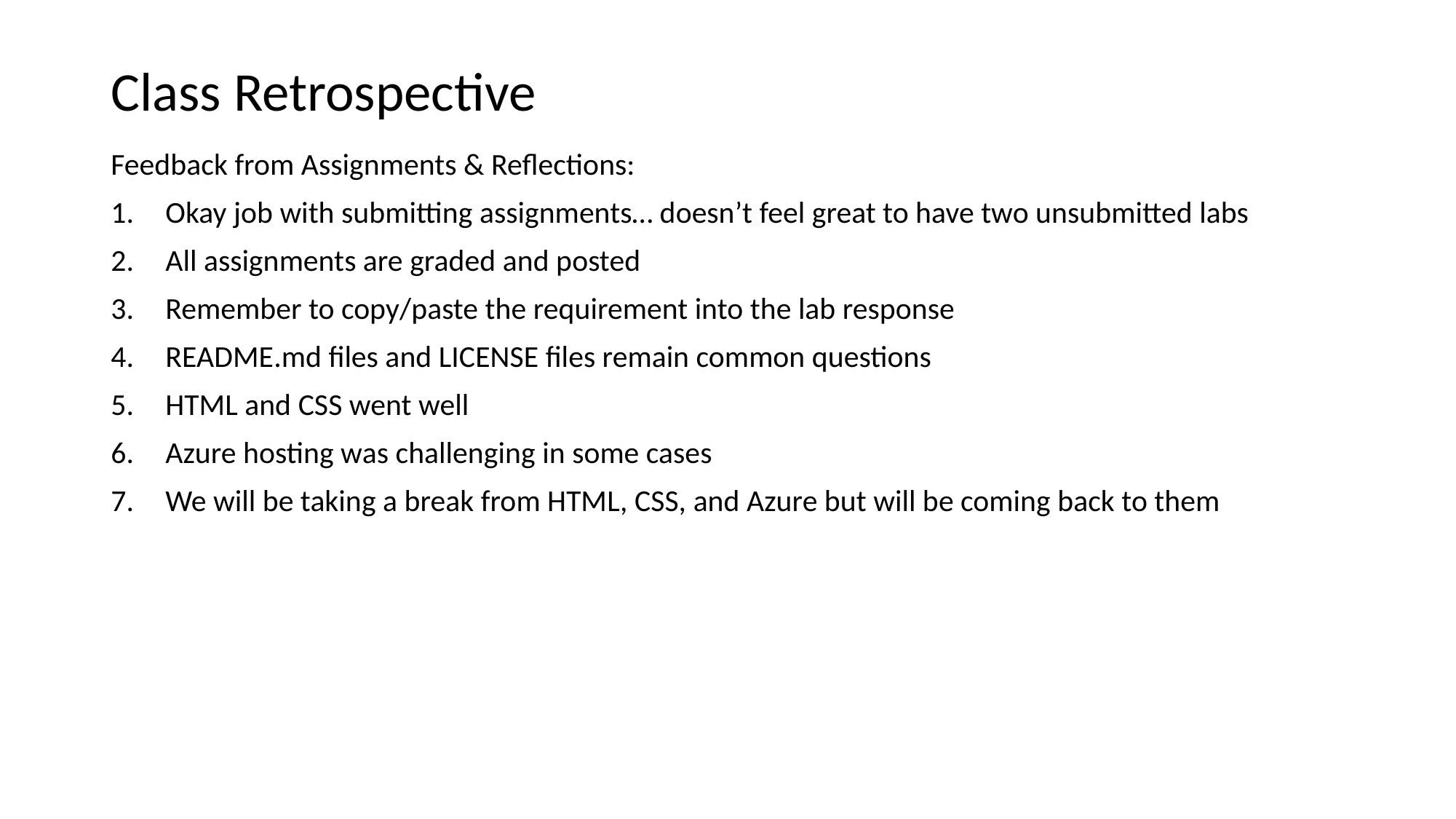

# Class Retrospective
Feedback from Assignments & Reflections:
Okay job with submitting assignments… doesn’t feel great to have two unsubmitted labs
All assignments are graded and posted
Remember to copy/paste the requirement into the lab response
README.md files and LICENSE files remain common questions
HTML and CSS went well
Azure hosting was challenging in some cases
We will be taking a break from HTML, CSS, and Azure but will be coming back to them